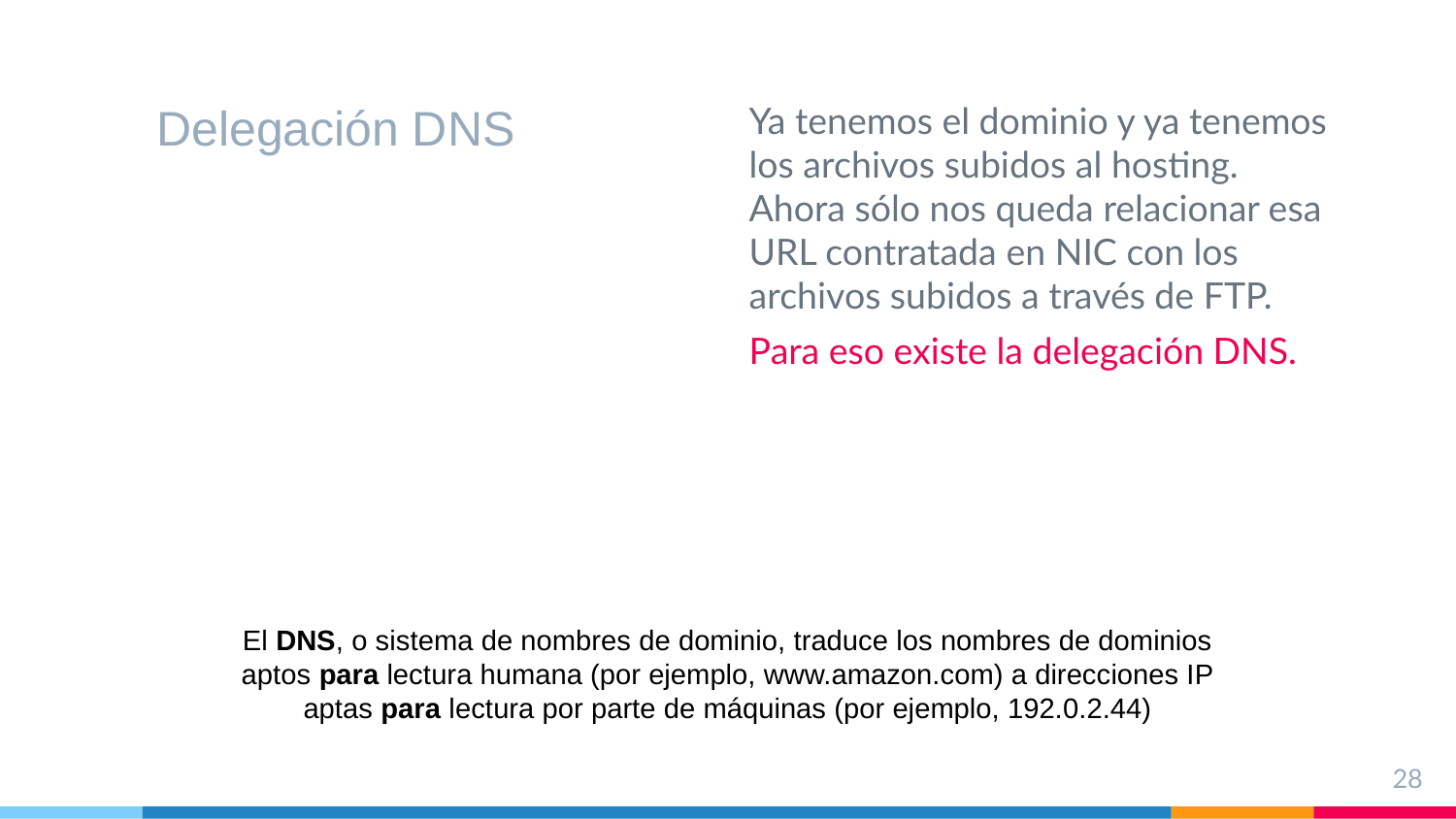

Ya tenemos el dominio y ya tenemos los archivos subidos al hosting. Ahora sólo nos queda relacionar esa URL contratada en NIC con los archivos subidos a través de FTP.
Para eso existe la delegación DNS.
# Delegación DNS
El DNS, o sistema de nombres de dominio, traduce los nombres de dominios aptos para lectura humana (por ejemplo, www.amazon.com) a direcciones IP aptas para lectura por parte de máquinas (por ejemplo, 192.0.2.44)
28